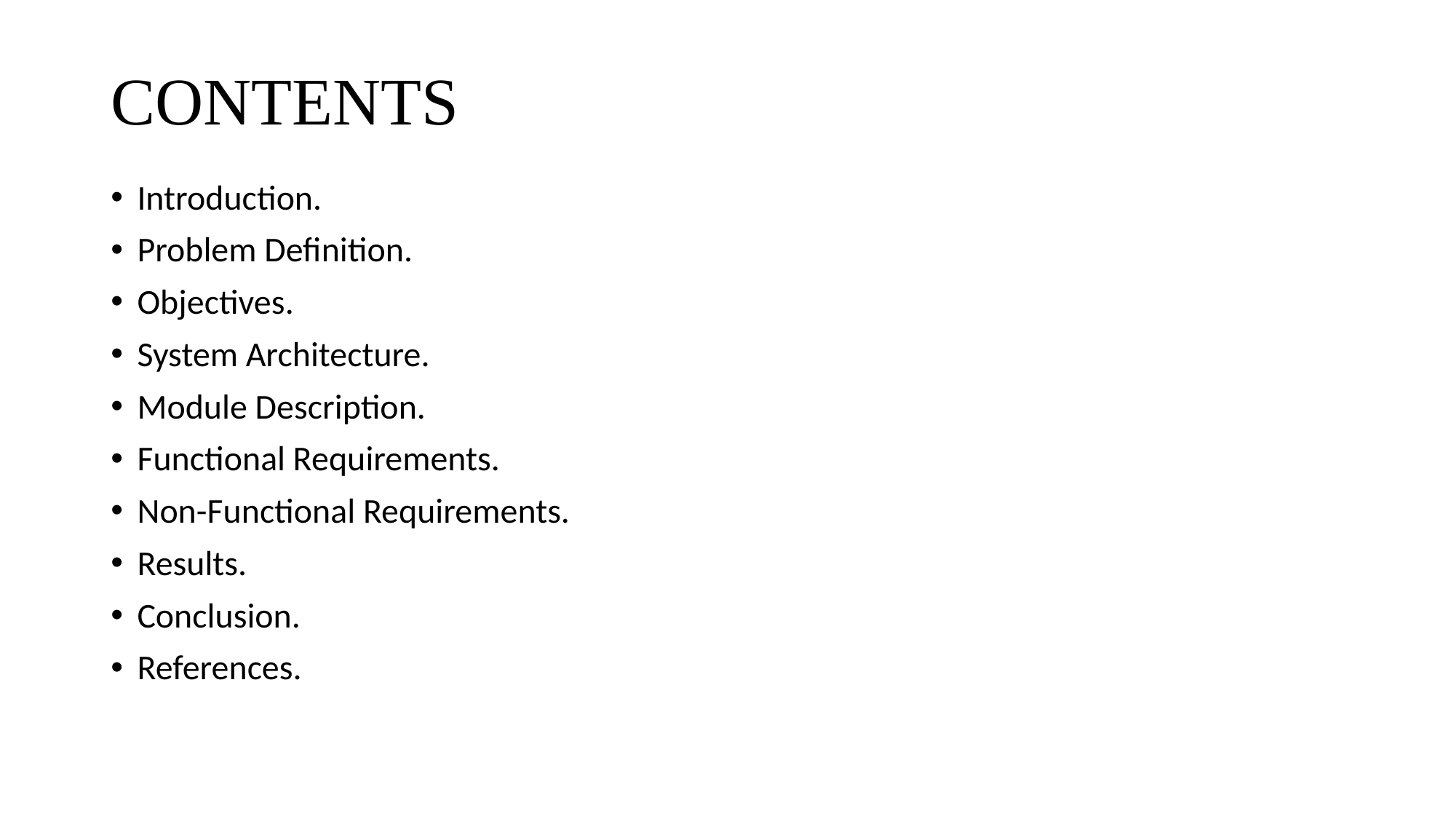

# CONTENTS
Introduction.
Problem Definition.
Objectives.
System Architecture.
Module Description.
Functional Requirements.
Non-Functional Requirements.
Results.
Conclusion.
References.